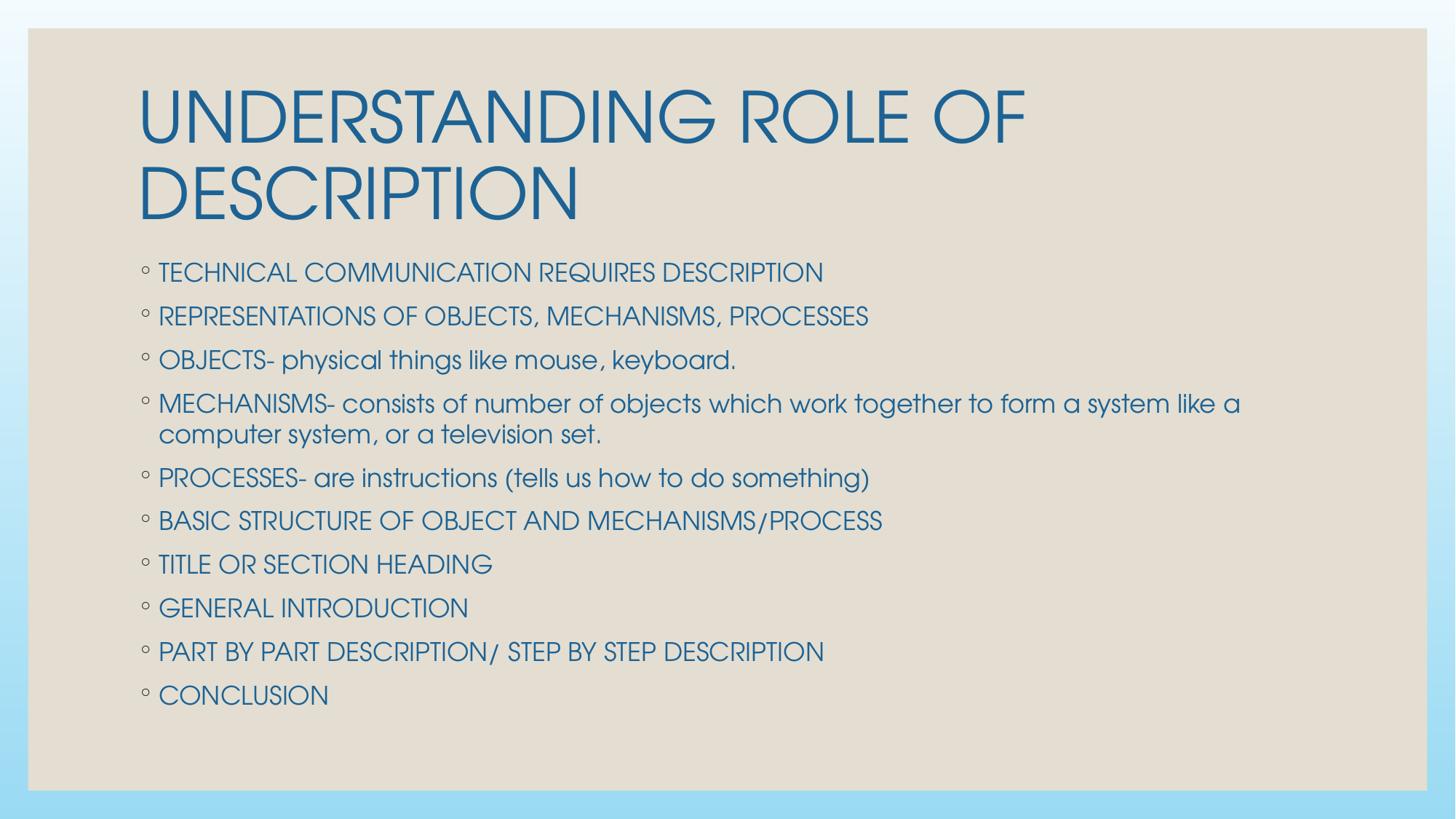

# UNDERSTANDING ROLE OF DESCRIPTION
TECHNICAL COMMUNICATION REQUIRES DESCRIPTION
REPRESENTATIONS OF OBJECTS, MECHANISMS, PROCESSES
OBJECTS- physical things like mouse, keyboard.
MECHANISMS- consists of number of objects which work together to form a system like a computer system, or a television set.
PROCESSES- are instructions (tells us how to do something)
BASIC STRUCTURE OF OBJECT AND MECHANISMS/PROCESS
TITLE OR SECTION HEADING
GENERAL INTRODUCTION
PART BY PART DESCRIPTION/ STEP BY STEP DESCRIPTION
CONCLUSION